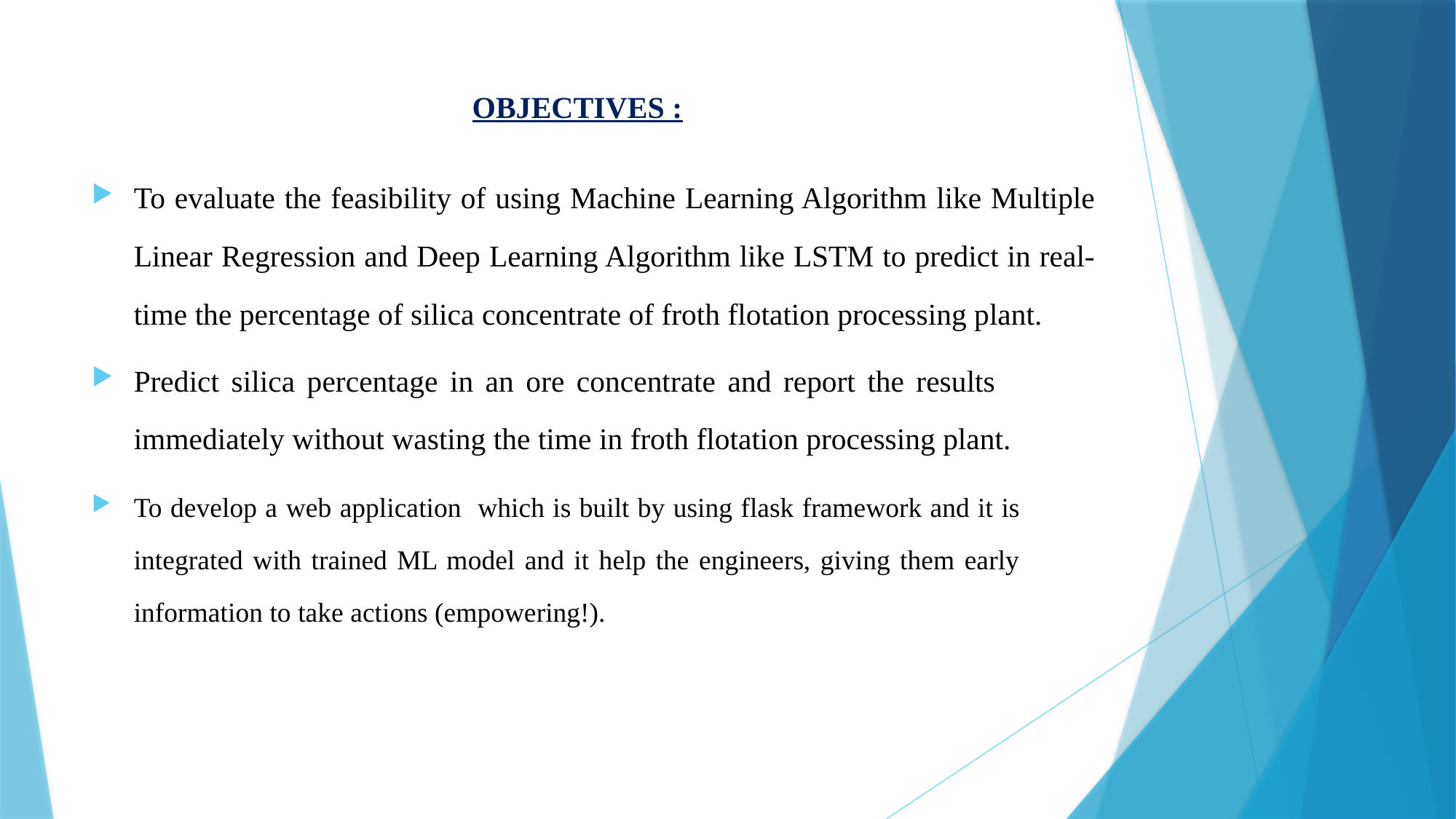

# OBJECTIVES :
To evaluate the feasibility of using Machine Learning Algorithm like Multiple Linear Regression and Deep Learning Algorithm like LSTM to predict in real-time the percentage of silica concentrate of froth flotation processing plant.
Predict silica percentage in an ore concentrate and report the results   immediately without wasting the time in froth flotation processing plant.
To develop a web application  which is built by using flask framework and it is integrated with trained ML model and it help the engineers, giving them early information to take actions (empowering!).